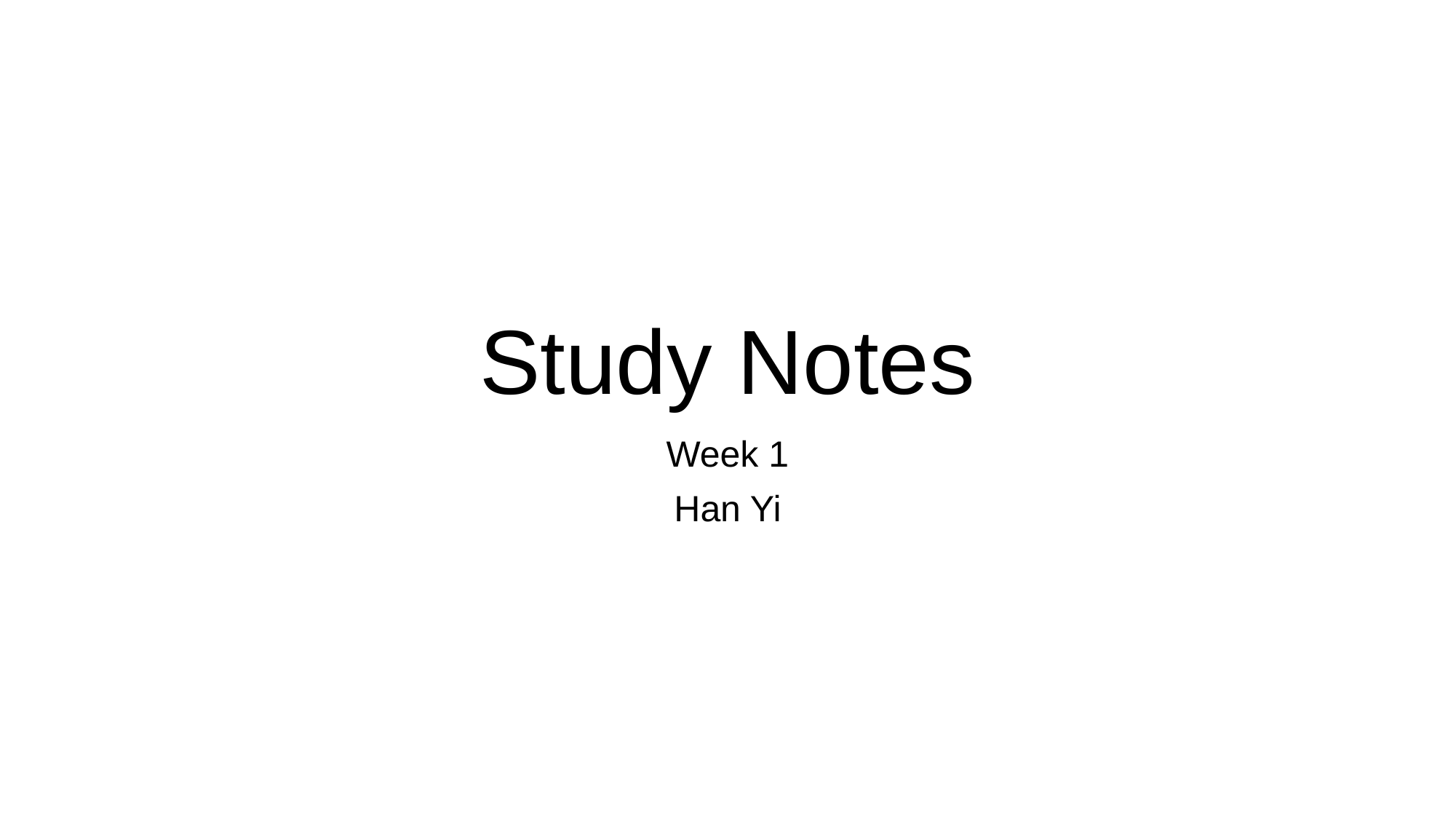

# Study Notes
Week 1
Han Yi